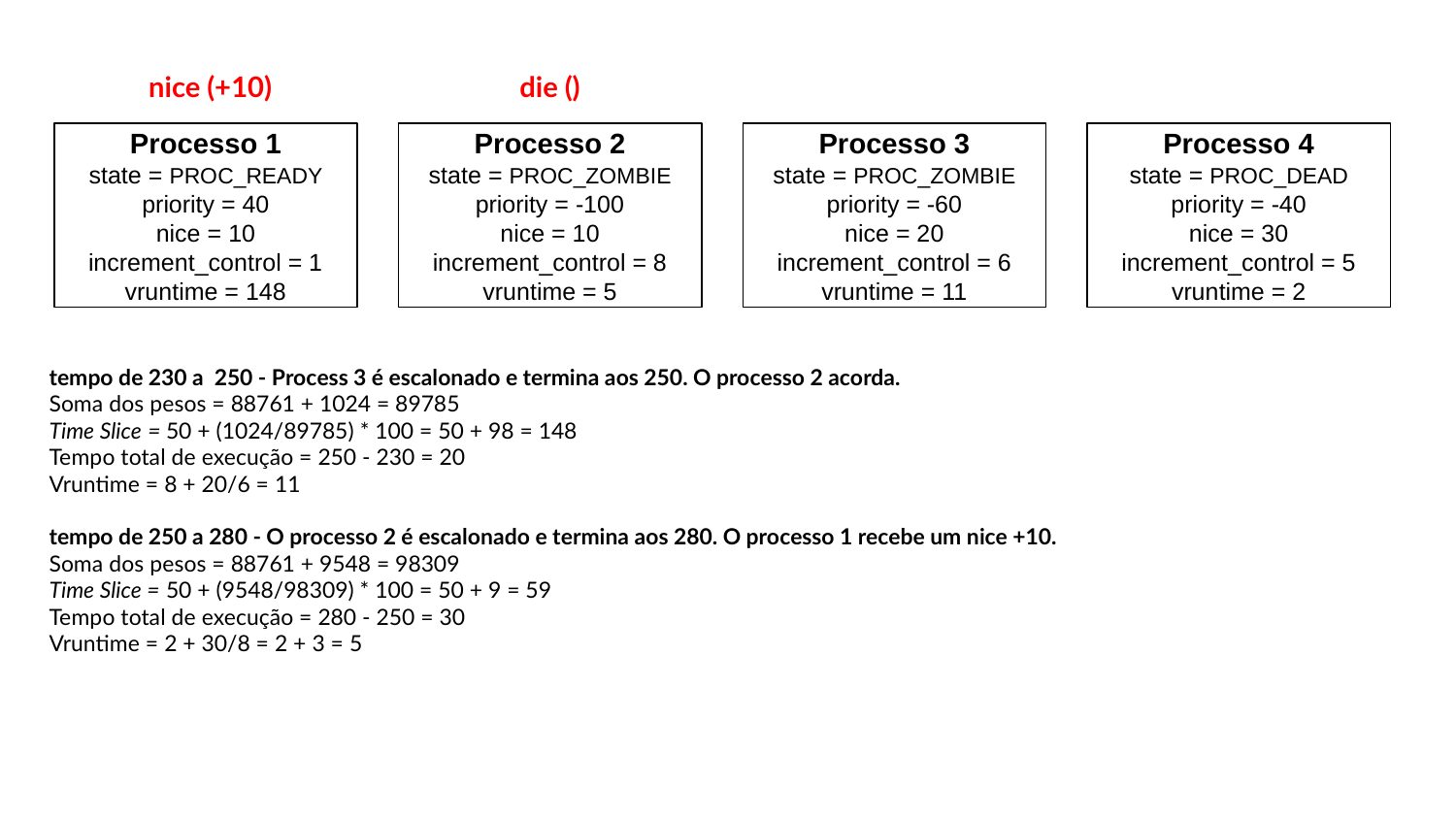

nice (+10)
die ()
Processo 1
state = PROC_READY
priority = 40
nice = 10
increment_control = 1
vruntime = 148
Processo 2
state = PROC_ZOMBIE
priority = -100
nice = 10
increment_control = 8
vruntime = 5
Processo 3
state = PROC_ZOMBIE
priority = -60
nice = 20
increment_control = 6
vruntime = 11
Processo 4
state = PROC_DEAD
priority = -40
nice = 30
increment_control = 5
vruntime = 2
tempo de 230 a  250 - Process 3 é escalonado e termina aos 250. O processo 2 acorda.
Soma dos pesos = 88761 + 1024 = 89785
Time Slice = 50 + (1024/89785) * 100 = 50 + 98 = 148
Tempo total de execução = 250 - 230 = 20
Vruntime = 8 + 20/6 = 11

tempo de 250 a 280 - O processo 2 é escalonado e termina aos 280. O processo 1 recebe um nice +10.
Soma dos pesos = 88761 + 9548 = 98309
Time Slice = 50 + (9548/98309) * 100 = 50 + 9 = 59
Tempo total de execução = 280 - 250 = 30
Vruntime = 2 + 30/8 = 2 + 3 = 5